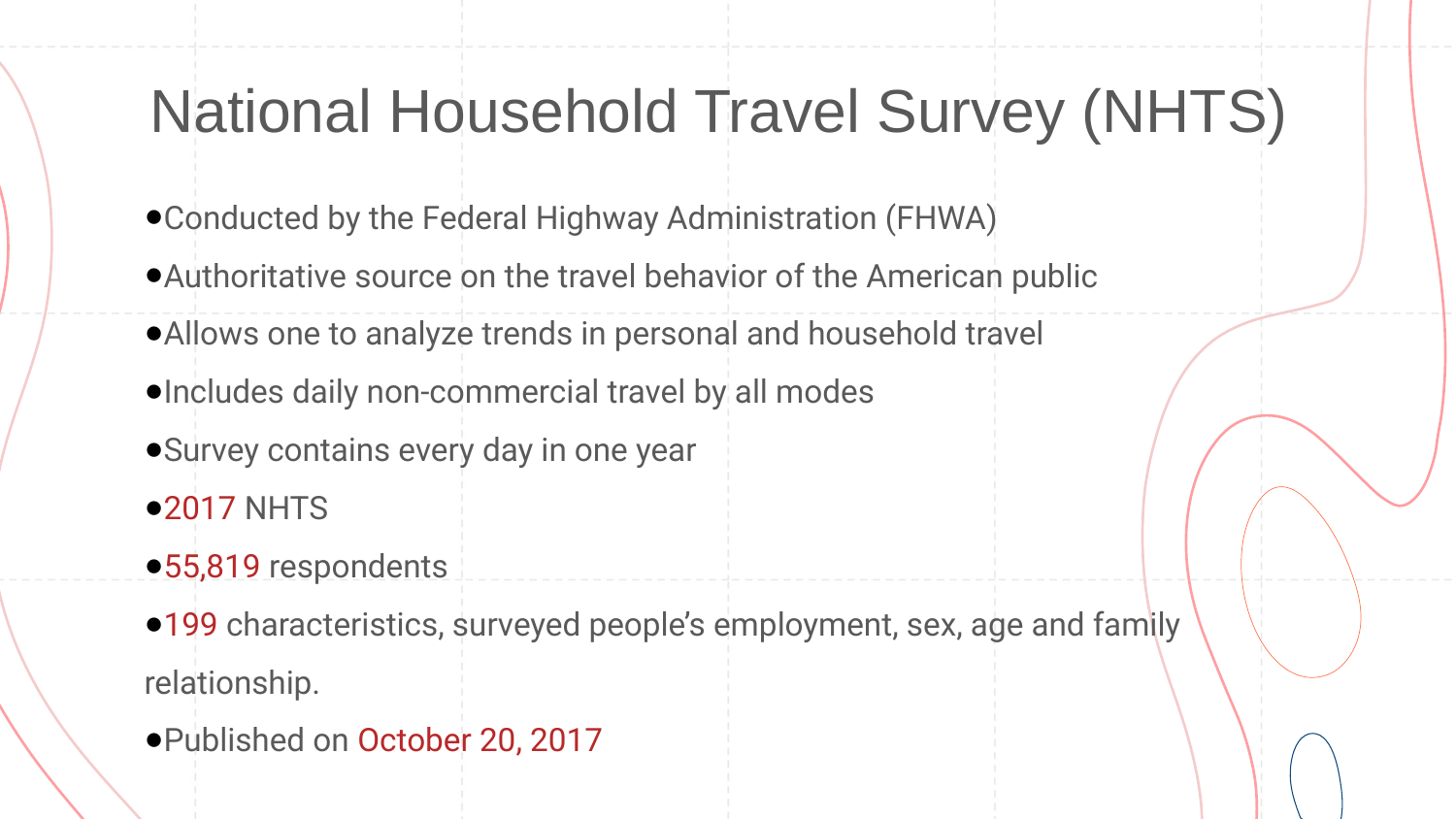

# National Household Travel Survey (NHTS)
Conducted by the Federal Highway Administration (FHWA)
Authoritative source on the travel behavior of the American public
Allows one to analyze trends in personal and household travel
Includes daily non-commercial travel by all modes
Survey contains every day in one year
2017 NHTS
55,819 respondents
199 characteristics, surveyed people’s employment, sex, age and family relationship.
Published on October 20, 2017